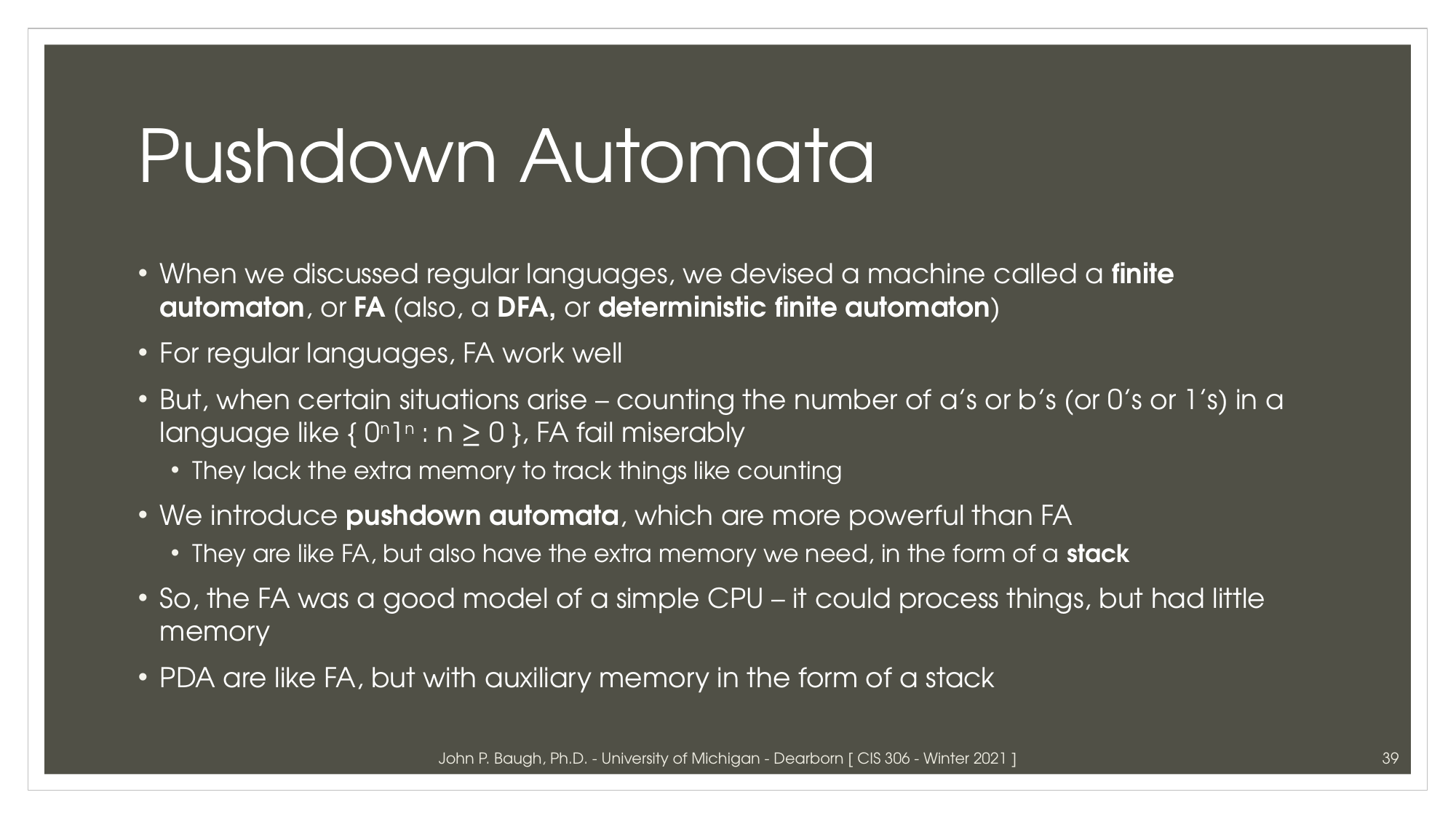

# Pushdown Automata
When we discussed regular languages, we devised a machine called a finite automaton, or FA (also, a DFA, or deterministic finite automaton)
For regular languages, FA work well
But, when certain situations arise – counting the number of a’s or b’s (or 0’s or 1’s) in a language like { 0n1n : n ≥ 0 }, FA fail miserably
They lack the extra memory to track things like counting
We introduce pushdown automata, which are more powerful than FA
They are like FA, but also have the extra memory we need, in the form of a stack
So, the FA was a good model of a simple CPU – it could process things, but had little memory
PDA are like FA, but with auxiliary memory in the form of a stack
John P. Baugh, Ph.D. - University of Michigan - Dearborn [ CIS 306 - Winter 2021 ]
39